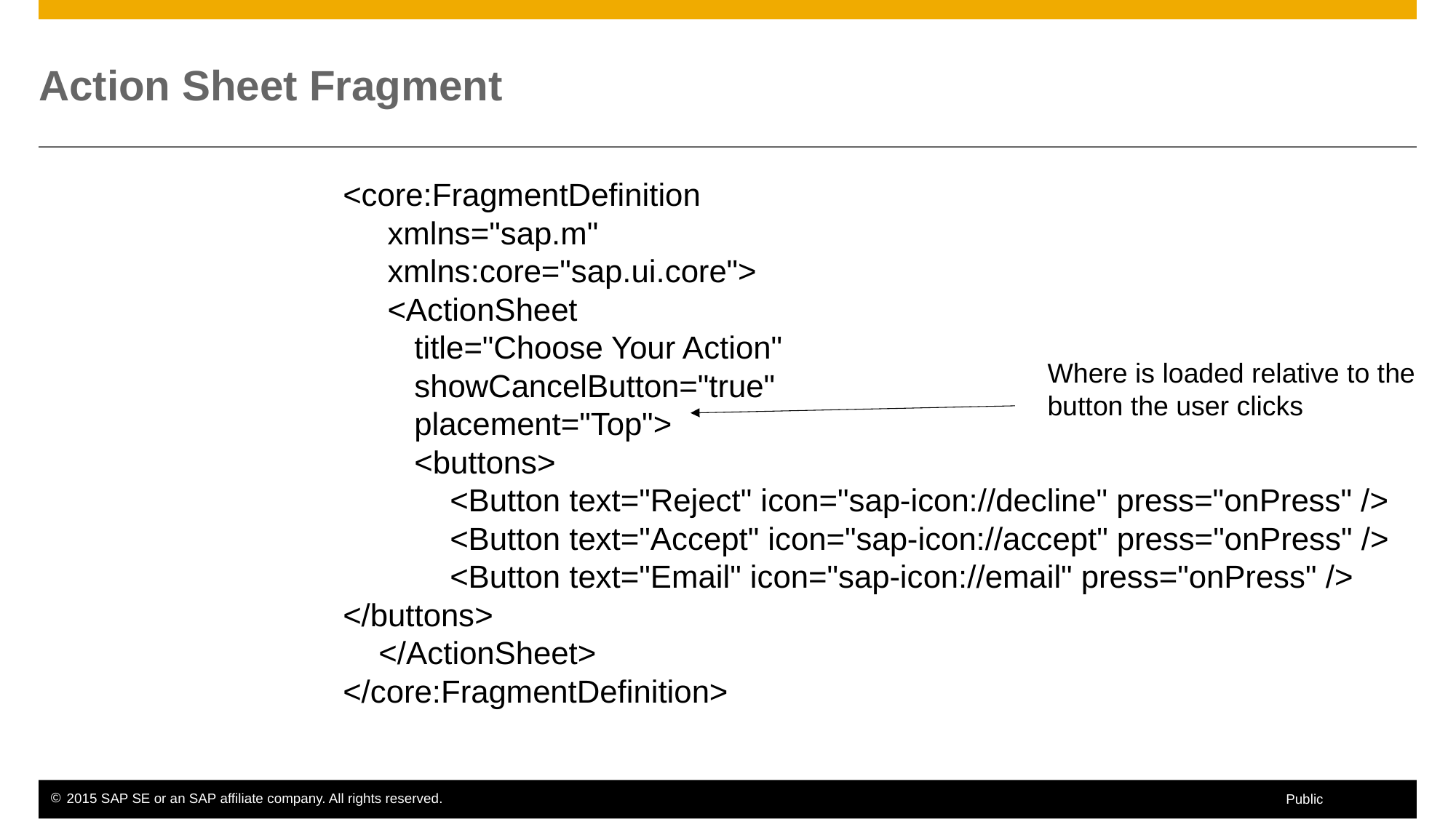

# Action Sheet Fragment
<core:FragmentDefinition
     xmlns="sap.m"
     xmlns:core="sap.ui.core">
     <ActionSheet
        title="Choose Your Action"
        showCancelButton="true"
        placement="Top">
        <buttons>
            <Button text="Reject" icon="sap-icon://decline" press="onPress" />
            <Button text="Accept" icon="sap-icon://accept" press="onPress" />
            <Button text="Email" icon="sap-icon://email" press="onPress" />
</buttons>
    </ActionSheet>
</core:FragmentDefinition>
Where is loaded relative to the
button the user clicks